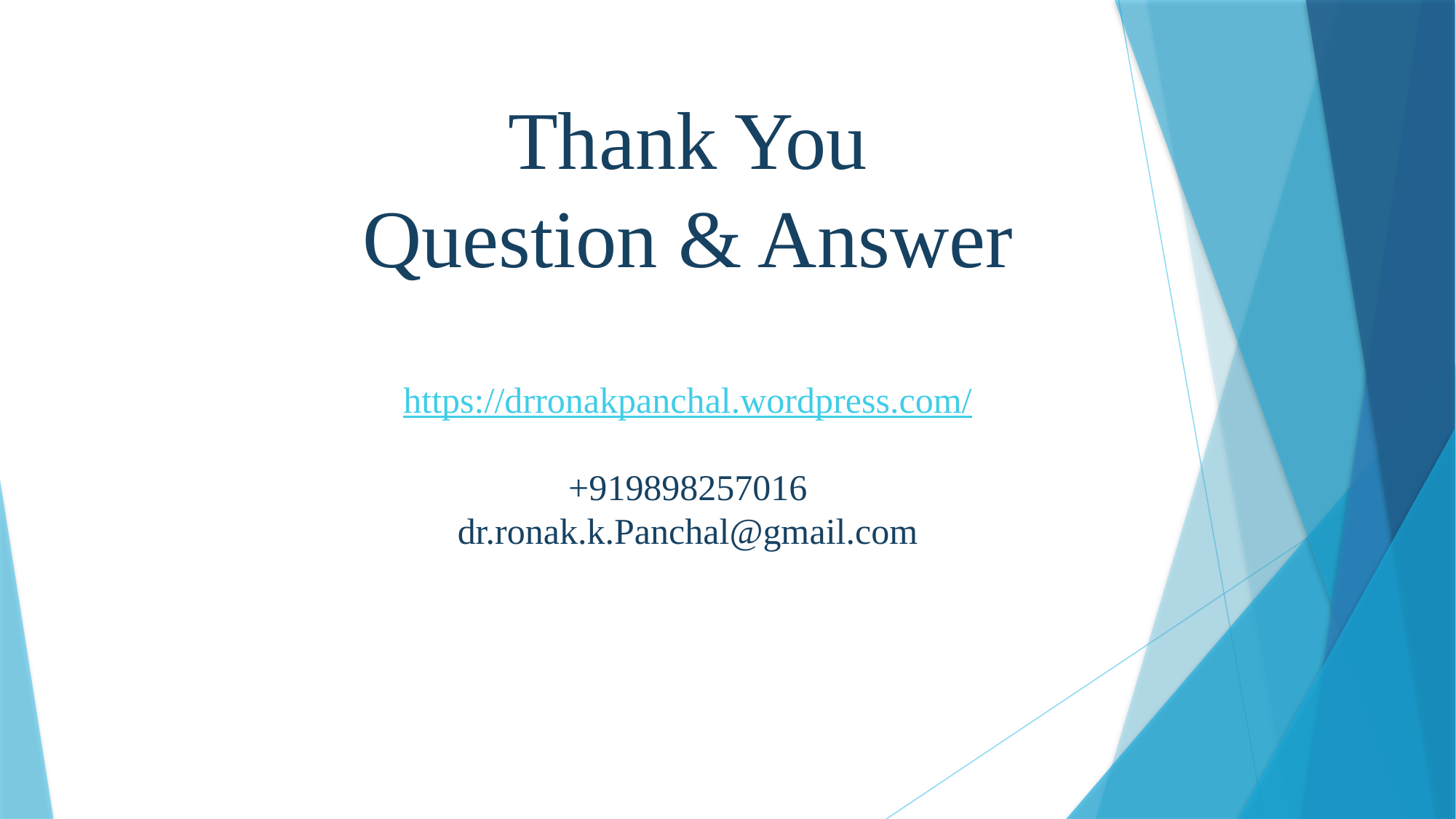

Thank You
Question & Answer
https://drronakpanchal.wordpress.com/
+919898257016
dr.ronak.k.Panchal@gmail.com